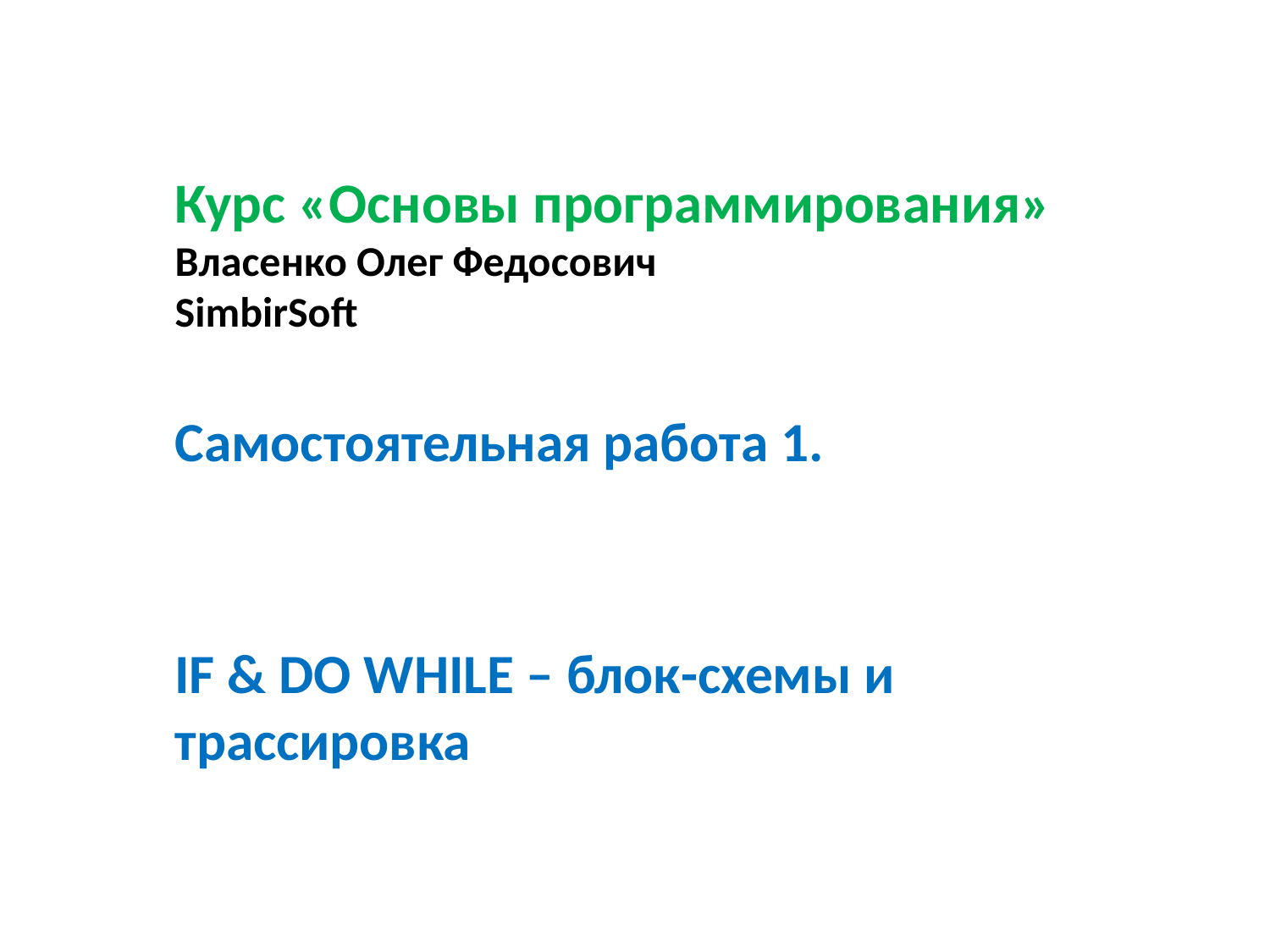

# Курс «Основы программирования» Власенко Олег Федосович SimbirSoft
Самостоятельная работа 1.

IF & DO WHILE – блок-схемы и трассировка